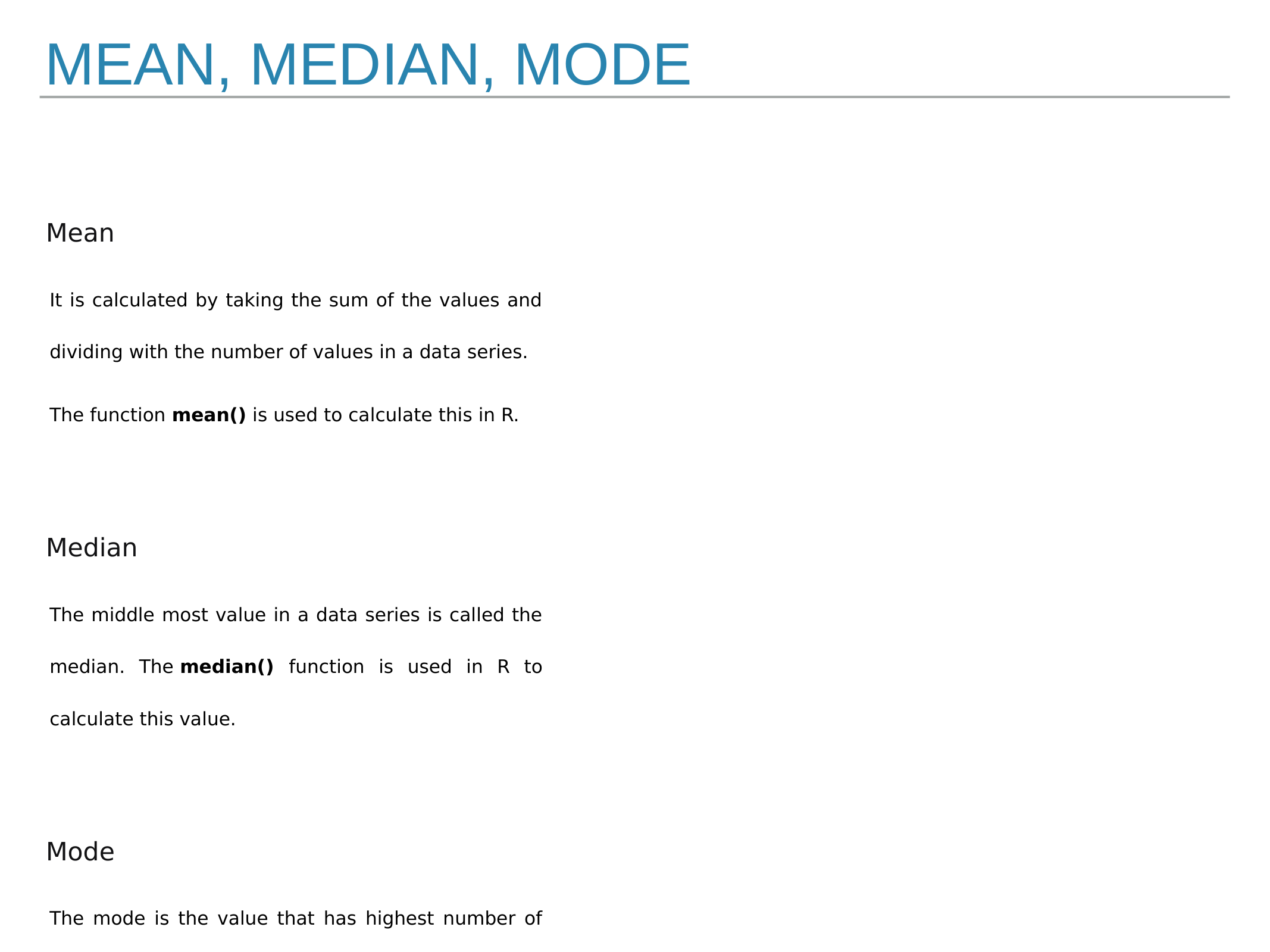

# Mean, median, mode

Mean
It is calculated by taking the sum of the values and dividing with the number of values in a data series.
The function mean() is used to calculate this in R.

Median
The middle most value in a data series is called the median. The median() function is used in R to calculate this value.

Mode
The mode is the value that has highest number of occurrences in a set of data. Unike mean and median, mode can have both numeric and character data. R does not have a standard in-built function to calculate mode. So we create a user function to calculate mode of a data set in R.